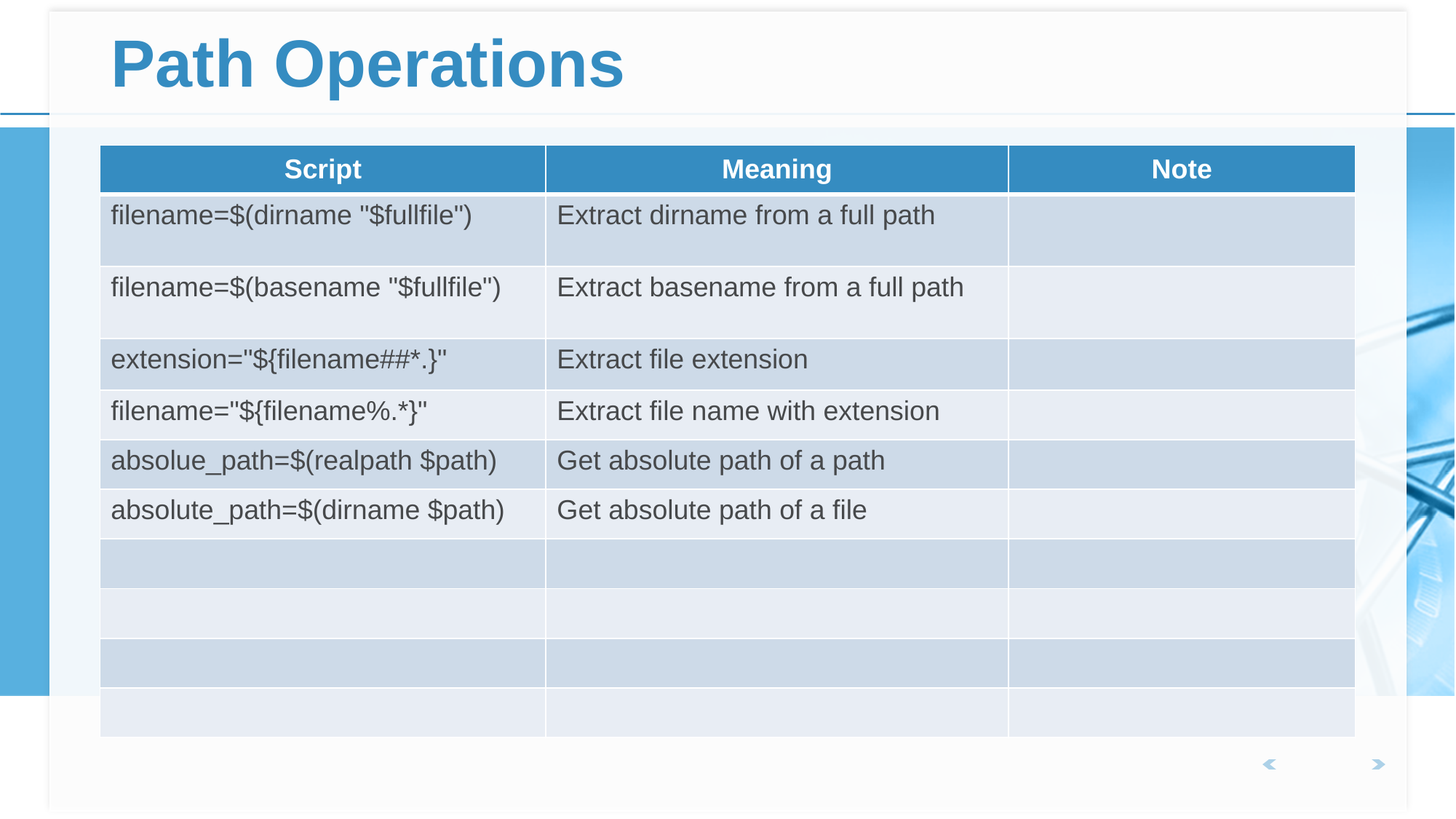

# Path Operations
| Script | Meaning | Note |
| --- | --- | --- |
| filename=$(dirname "$fullfile") | Extract dirname from a full path |  |
| filename=$(basename "$fullfile") | Extract basename from a full path |  |
| extension="${filename##\*.}" | Extract file extension |  |
| filename="${filename%.\*}" | Extract file name with extension |  |
| absolue\_path=$(realpath $path) | Get absolute path of a path |  |
| absolute\_path=$(dirname $path) | Get absolute path of a file |  |
|  |  |  |
|  |  |  |
|  |  |  |
|  |  |  |